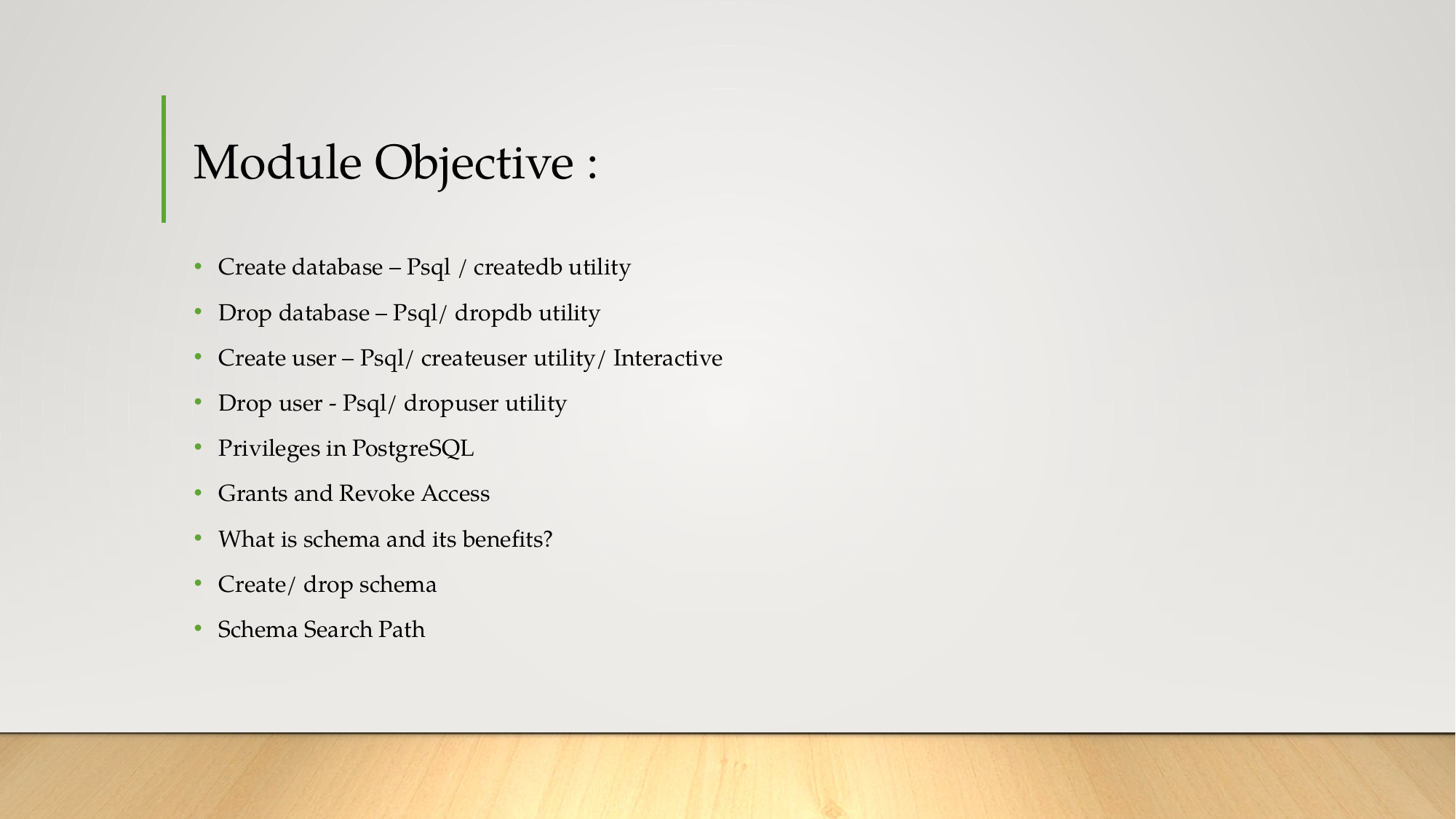

# Module Objective :
Create database – Psql / createdb utility
Drop database – Psql/ dropdb utility
Create user – Psql/ createuser utility/ Interactive
Drop user - Psql/ dropuser utility
Privileges in PostgreSQL
Grants and Revoke Access
What is schema and its benefits?
Create/ drop schema
Schema Search Path